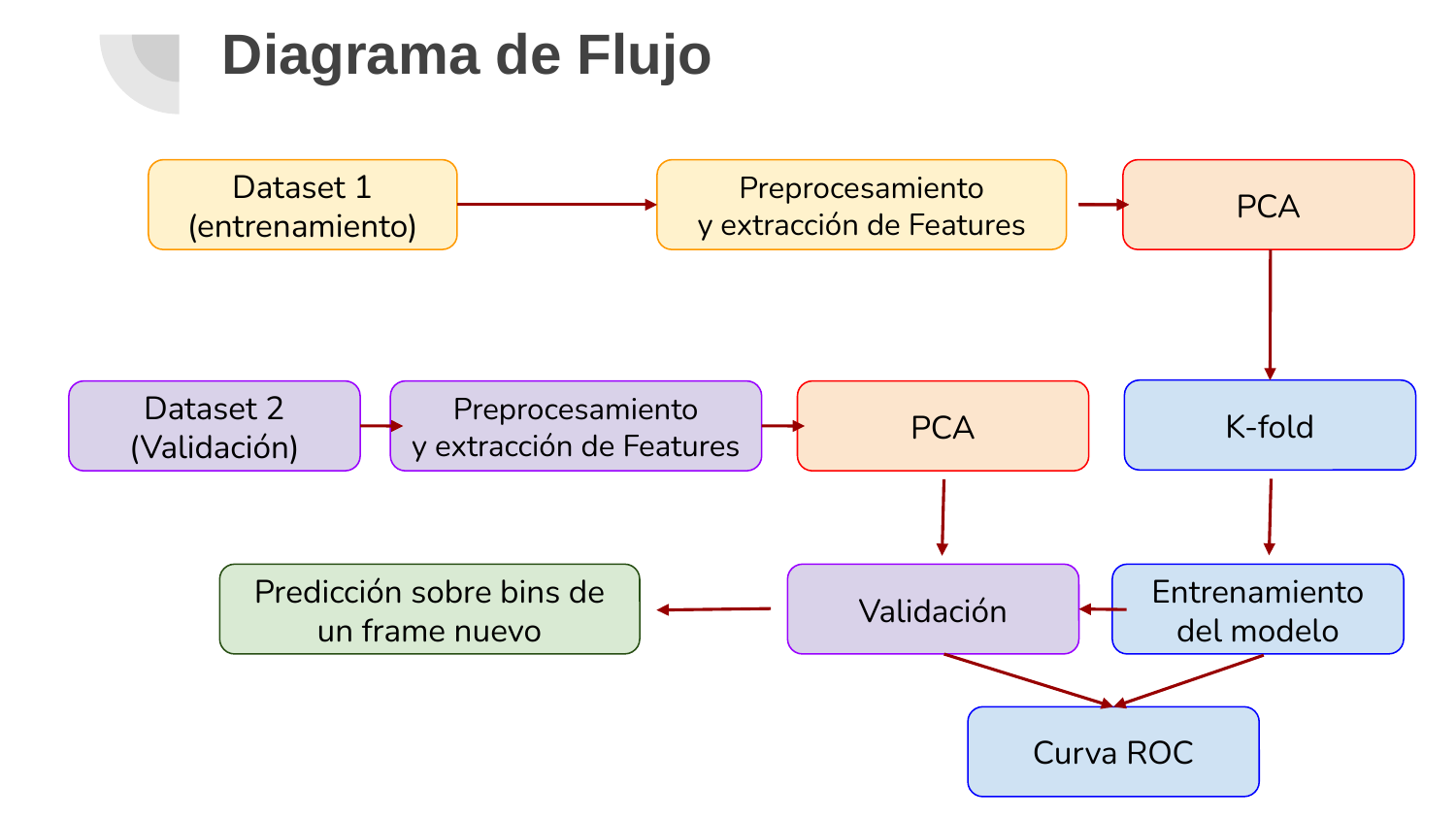

# Diagrama de Flujo
PCA
Dataset 1 (entrenamiento)
Preprocesamiento
y extracción de Features
K-fold
PCA
Dataset 2 (Validación)
Preprocesamiento
y extracción de Features
Predicción sobre bins de un frame nuevo
Validación
Entrenamiento del modelo
Curva ROC